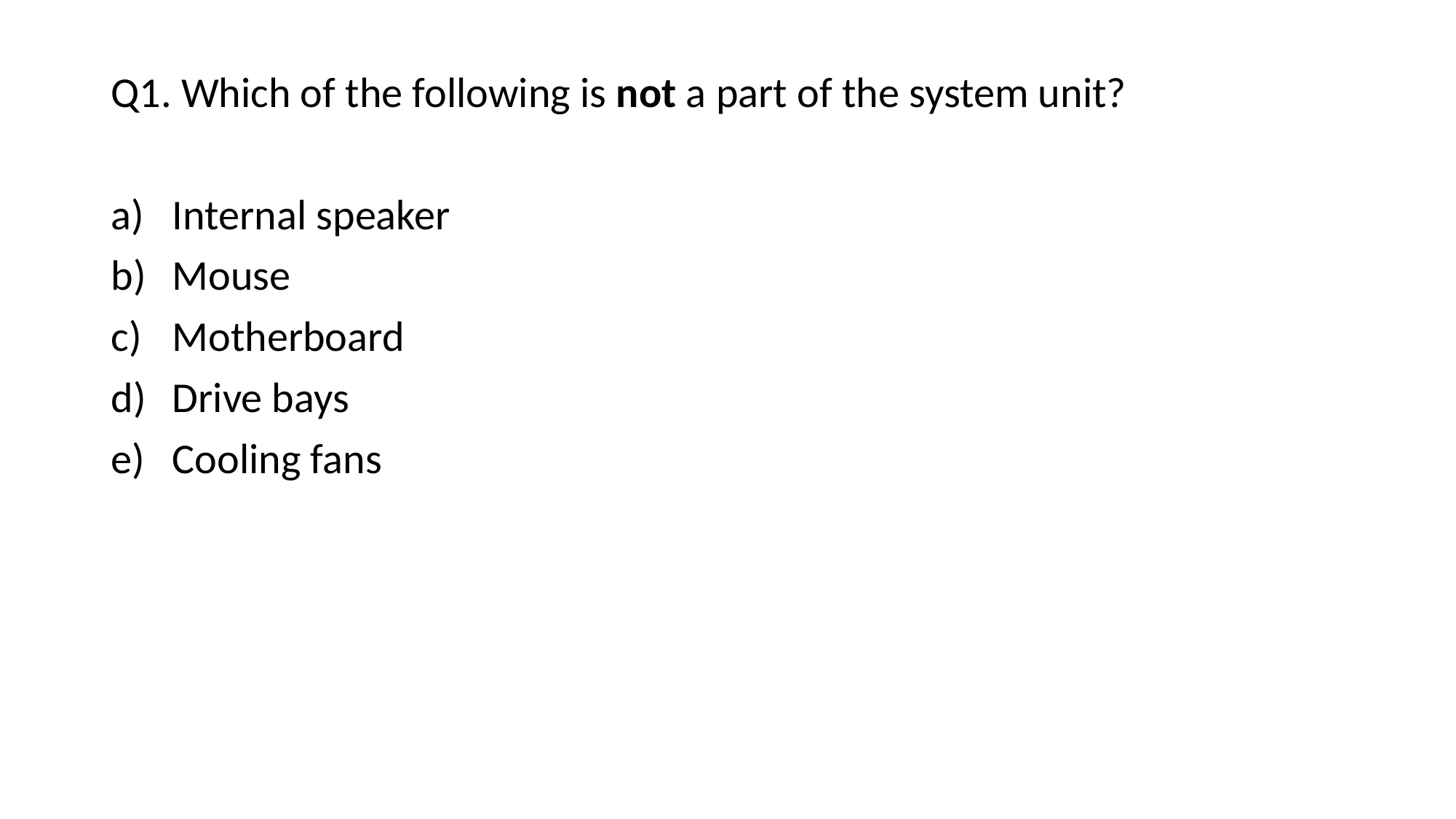

Q1. Which of the following is not a part of the system unit?

Internal speaker
Mouse
Motherboard
Drive bays
Cooling fans